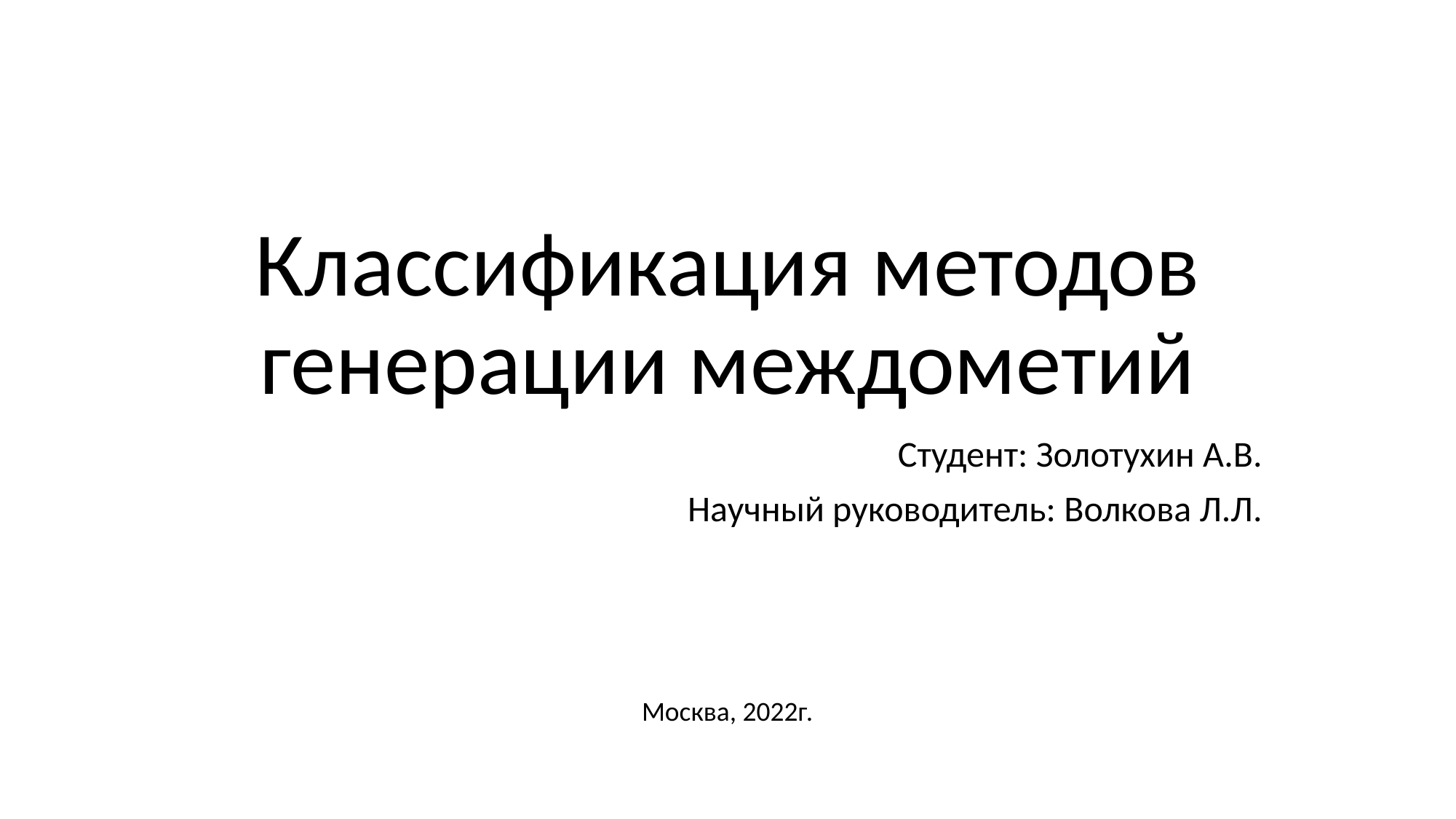

# Классификация методов генерации междометий
Студент: Золотухин А.В.
Научный руководитель: Волкова Л.Л.
Москва, 2022г.